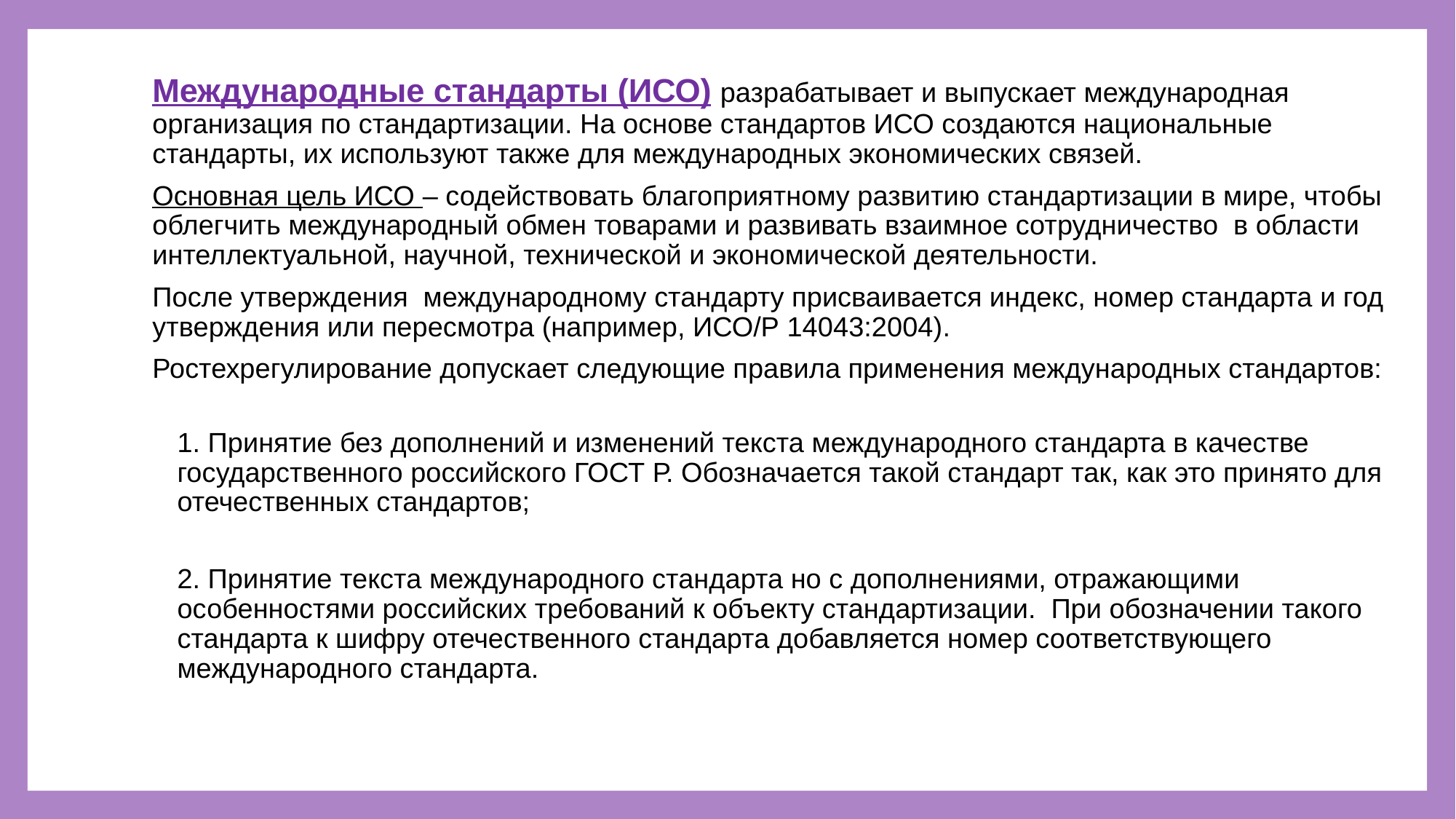

#
Международные стандарты (ИСО) разрабатывает и выпускает международная организация по стандартизации. На основе стандартов ИСО создаются национальные стандарты, их используют также для международных экономических связей.
Основная цель ИСО – содействовать благоприятному развитию стандартизации в мире, чтобы облегчить международный обмен товарами и развивать взаимное сотрудничество  в области интеллектуальной, научной, технической и экономической деятельности.
После утверждения  международному стандарту присваивается индекс, номер стандарта и год утверждения или пересмотра (например, ИСО/Р 14043:2004).
Ростехрегулирование допускает следующие правила применения международных стандартов:

1. Принятие без дополнений и изменений текста международного стандарта в качестве государственного российского ГОСТ Р. Обозначается такой стандарт так, как это принято для отечественных стандартов;

2. Принятие текста международного стандарта но с дополнениями, отражающими особенностями российских требований к объекту стандартизации.  При обозначении такого стандарта к шифру отечественного стандарта добавляется номер соответствующего международного стандарта.